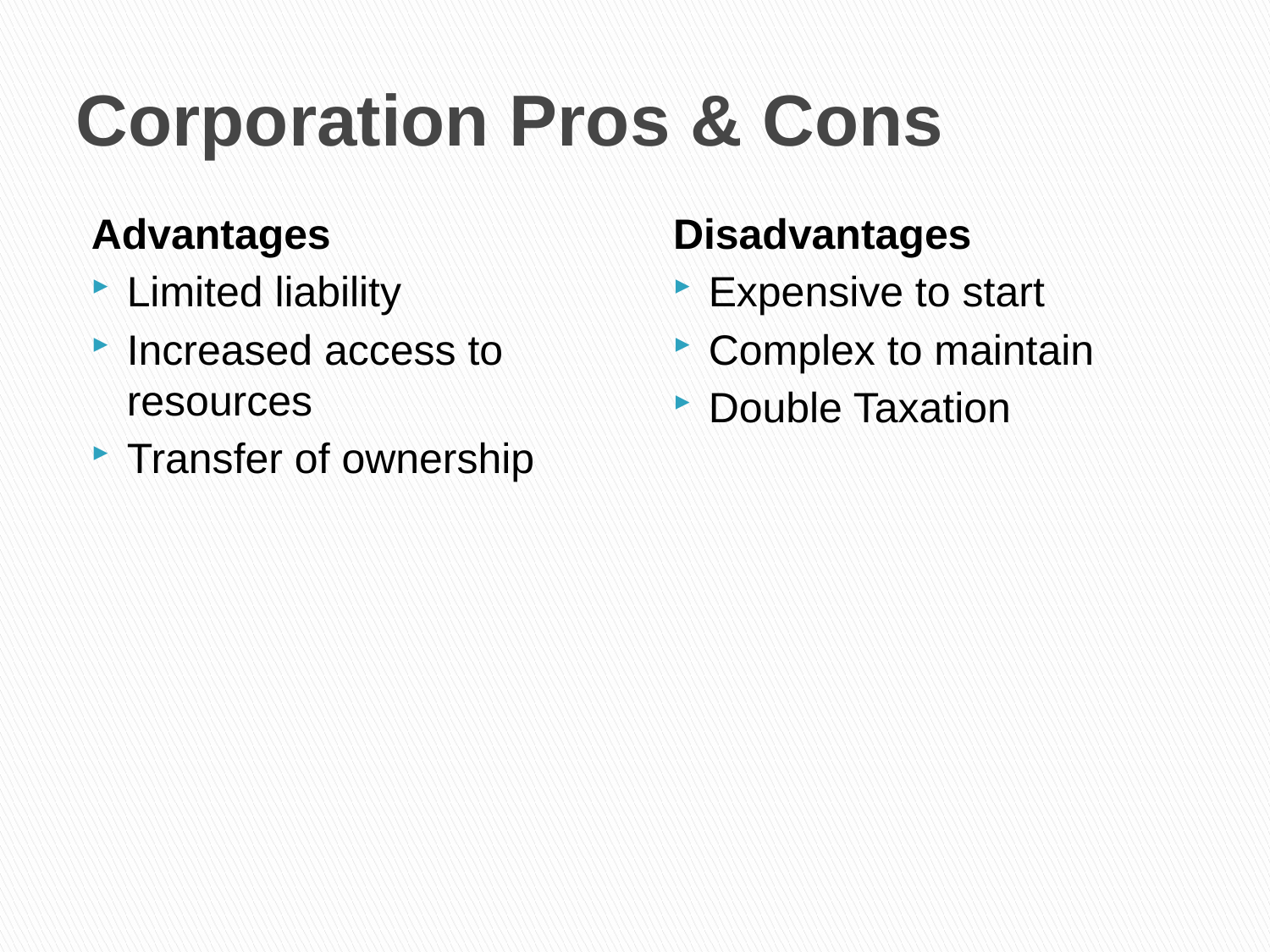

# Corporation Pros & Cons
Advantages
Limited liability
Increased access to resources
Transfer of ownership
Disadvantages
Expensive to start
Complex to maintain
Double Taxation